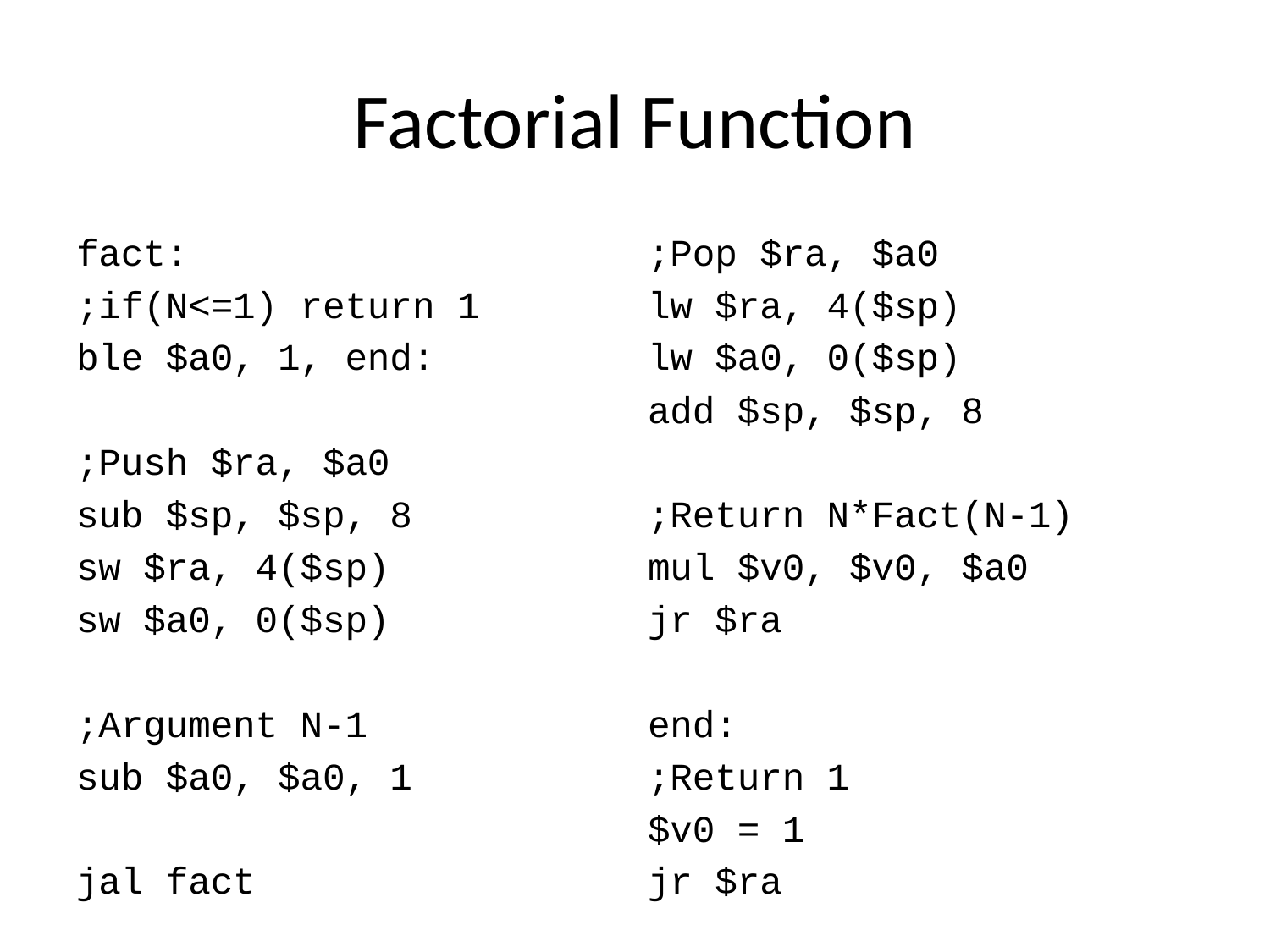

# Factorial Function
fact:
;if(N<=1) return 1
ble $a0, 1, end:

;Push $ra, $a0
sub $sp, $sp, 8
sw $ra, 4($sp)
sw $a0, 0($sp)

;Argument N-1
sub $a0, $a0, 1

jal fact

;Pop $ra, $a0
lw $ra, 4($sp)
lw $a0, 0($sp)
add $sp, $sp, 8

;Return N*Fact(N-1)
mul $v0, $v0, $a0
jr $ra

end:
;Return 1
$v0 = 1
jr $ra